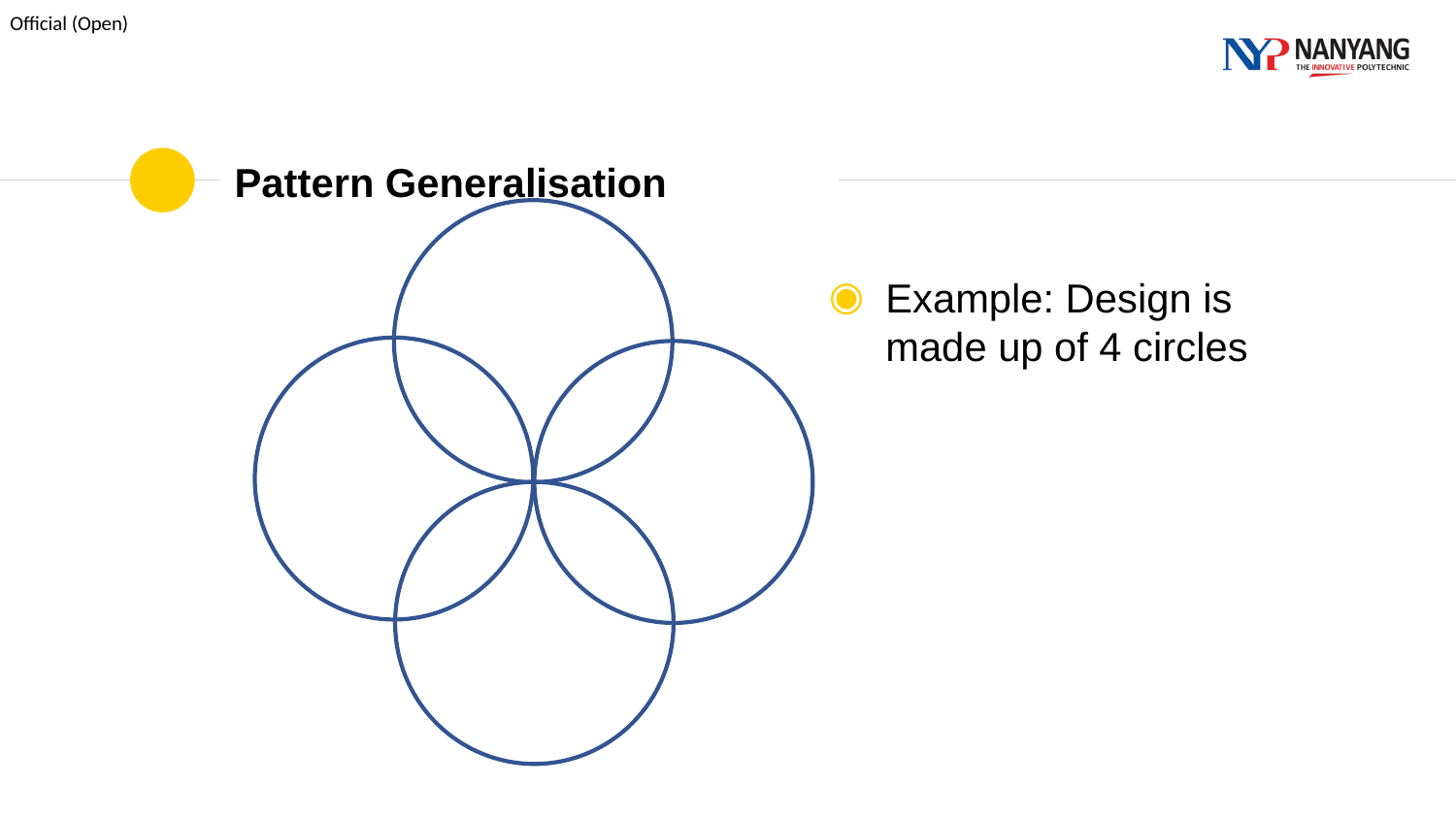

# Pattern Generalisation

Example: Design is made up of 4 circles